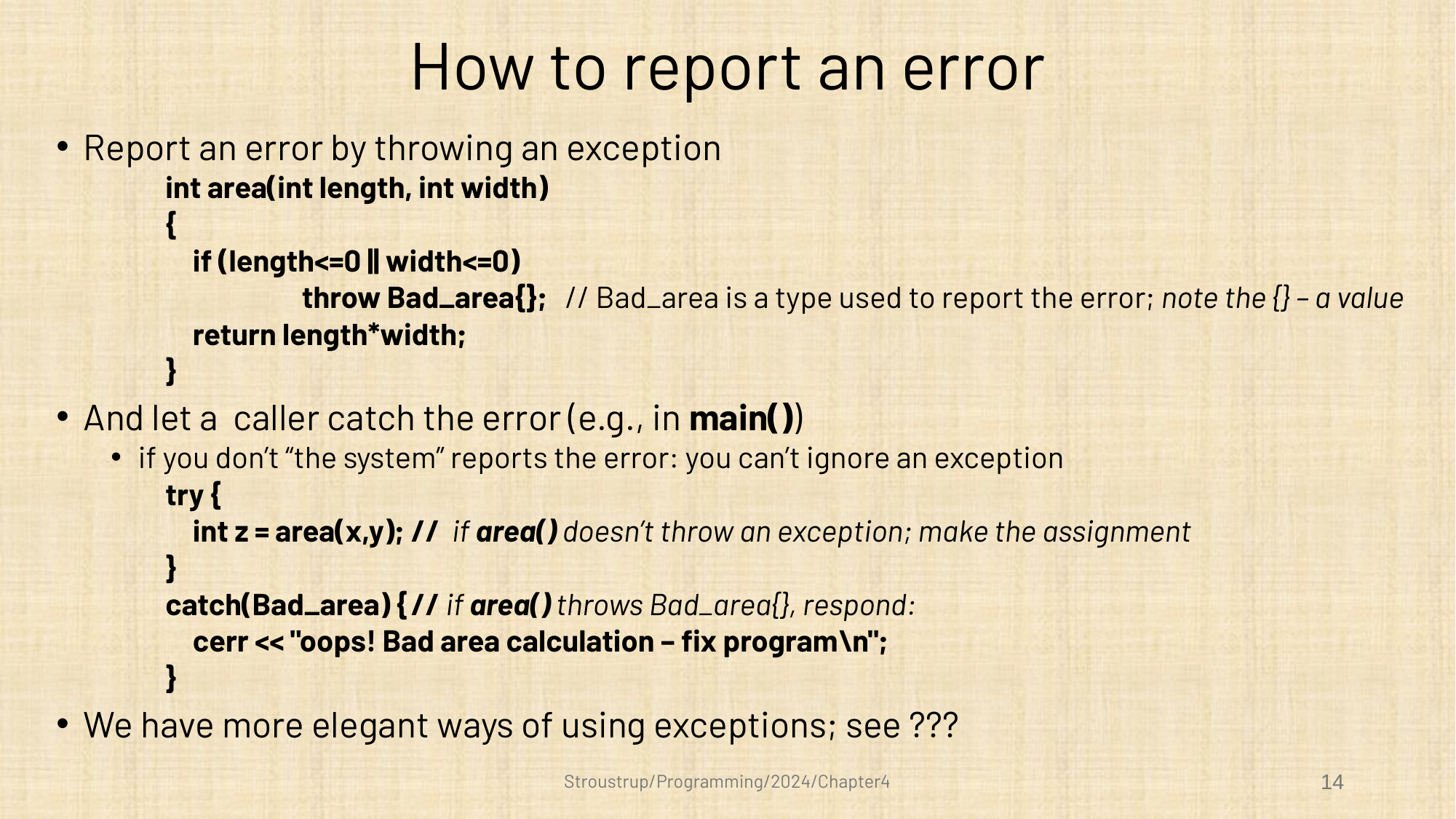

# How to report an error
Report an error by throwing an exception
int area(int length, int width)
{
	if (length<=0 || width<=0)
		throw Bad_area{};   // Bad_area is a type used to report the error; note the {} – a value
	return length*width;
}
And let a  caller catch the error (e.g., in main())
if you don’t “the system” reports the error: you can’t ignore an exception
try {
	int z = area(x,y);	//  if area() doesn’t throw an exception; make the assignment
}
catch(Bad_area) {	// if area() throws Bad_area{}, respond:
	cerr << "oops! Bad area calculation – fix program\n";
}
We have more elegant ways of using exceptions; see ???
Stroustrup/Programming/2024/Chapter4
14